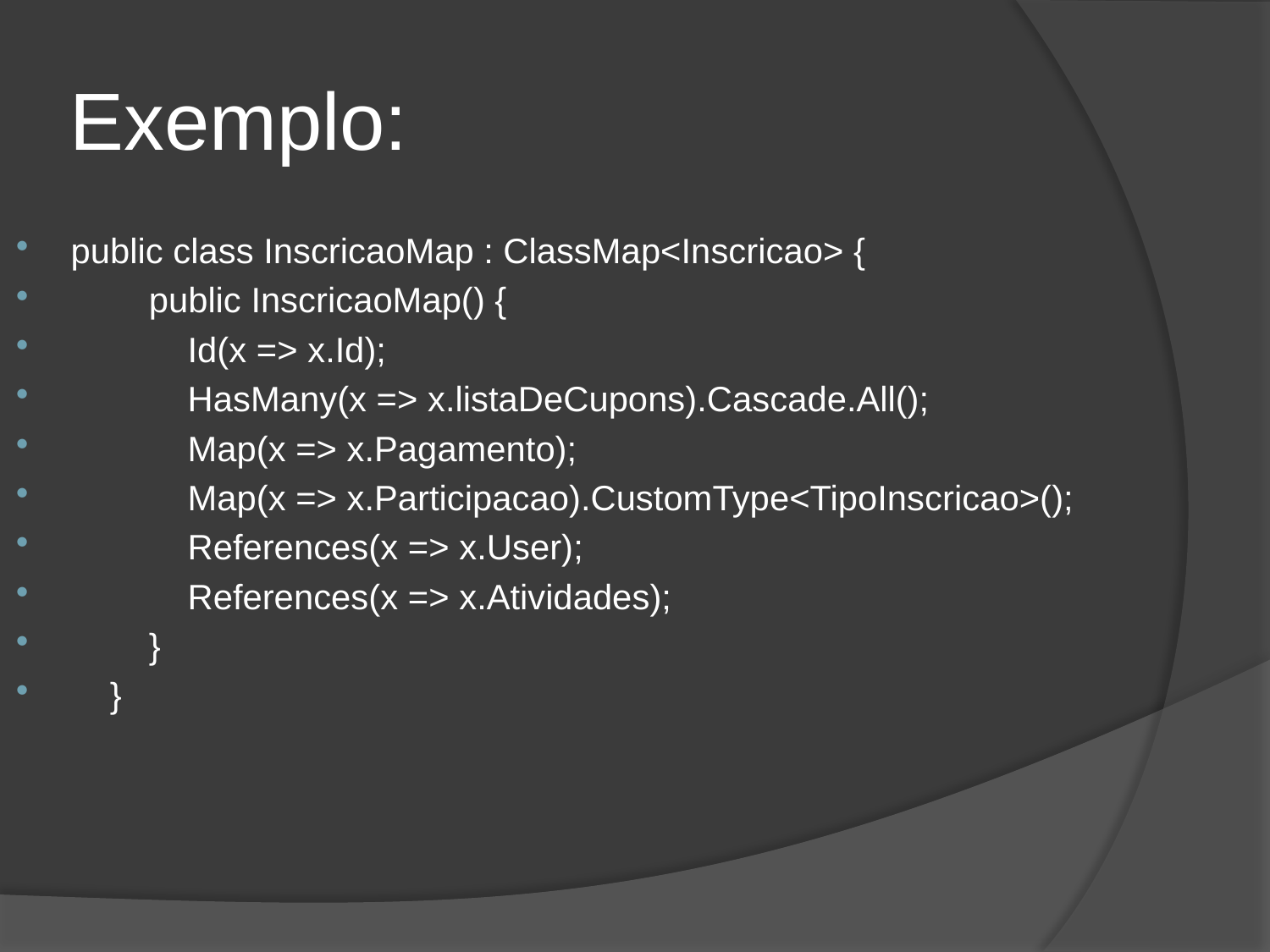

# Exemplo:
public class InscricaoMap : ClassMap<Inscricao> {
        public InscricaoMap() {
            Id(x => x.Id);
            HasMany(x => x.listaDeCupons).Cascade.All();
            Map(x => x.Pagamento);
            Map(x => x.Participacao).CustomType<TipoInscricao>();
            References(x => x.User);
            References(x => x.Atividades);
        }
    }